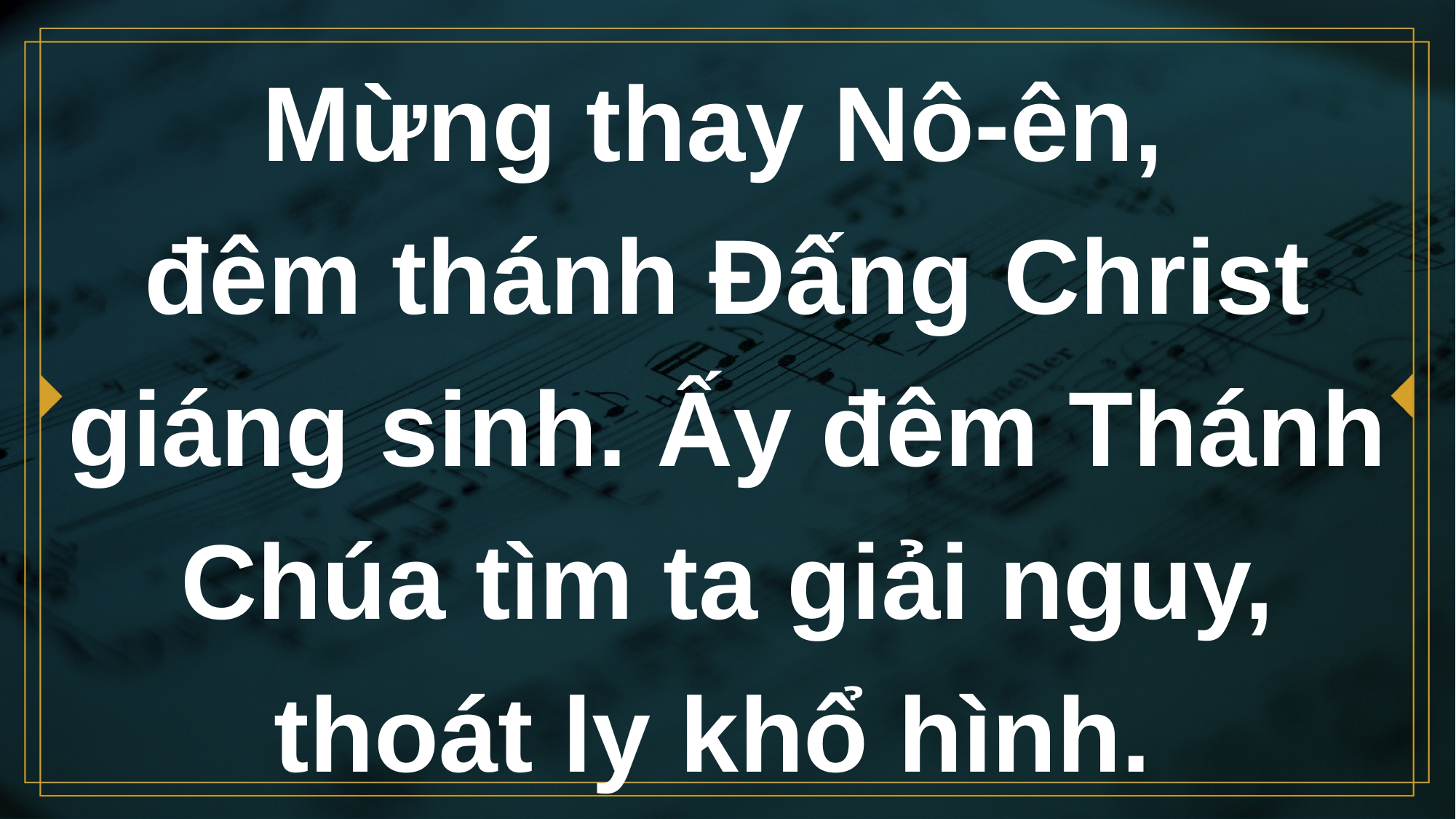

# Mừng thay Nô-ên, đêm thánh Đấng Christ giáng sinh. Ấy đêm Thánh Chúa tìm ta giải nguy, thoát ly khổ hình.